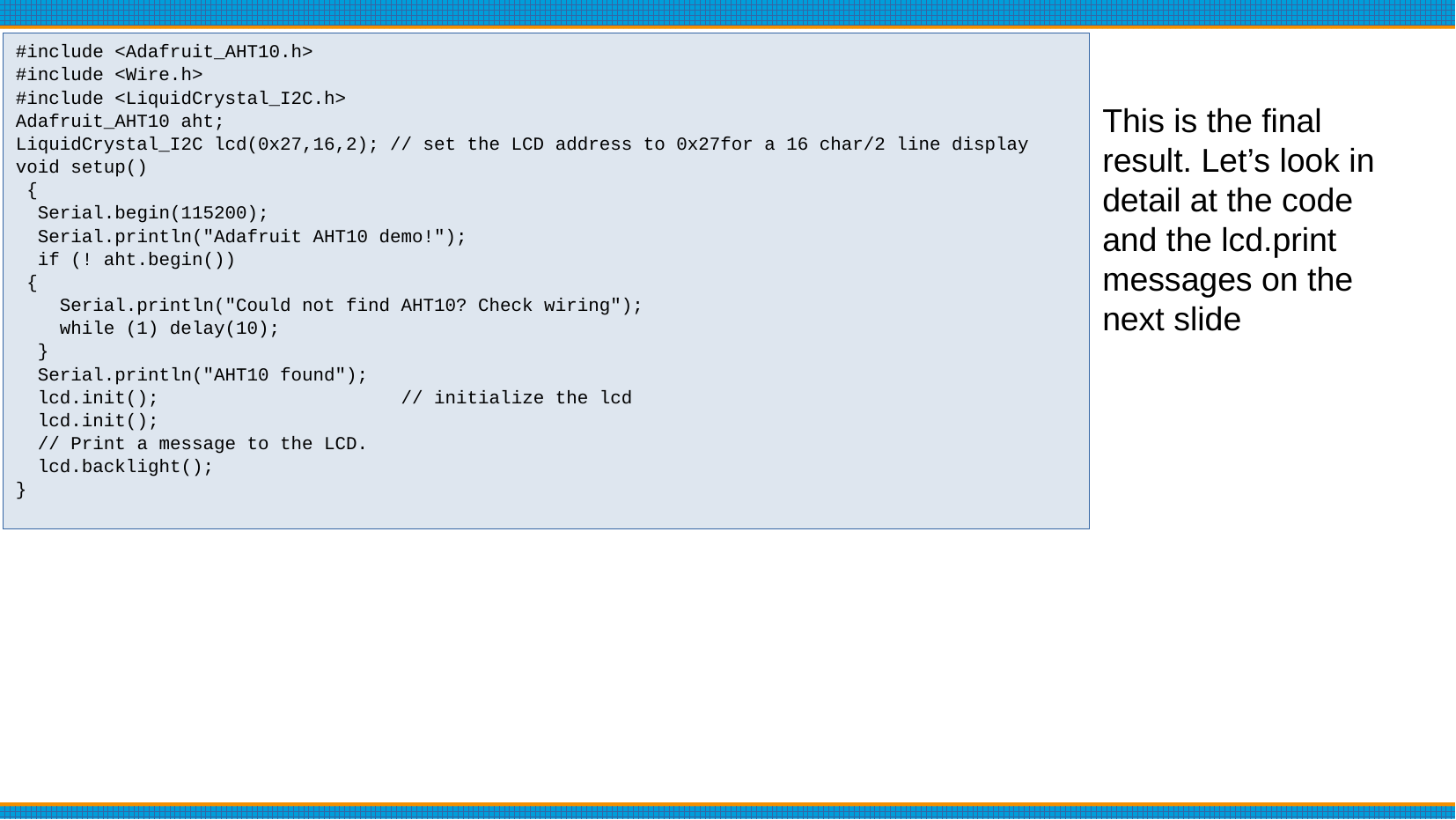

#include <Adafruit_AHT10.h>
#include <Wire.h>
#include <LiquidCrystal_I2C.h>
Adafruit_AHT10 aht;
LiquidCrystal_I2C lcd(0x27,16,2); // set the LCD address to 0x27for a 16 char/2 line display
void setup()
 {
  Serial.begin(115200);
  Serial.println("Adafruit AHT10 demo!");
  if (! aht.begin())
 {
    Serial.println("Could not find AHT10? Check wiring");
    while (1) delay(10);
  }
  Serial.println("AHT10 found");
  lcd.init();                      // initialize the lcd
  lcd.init();
  // Print a message to the LCD.
  lcd.backlight();
}

This is the final result. Let’s look in detail at the code and the lcd.print messages on the next slide